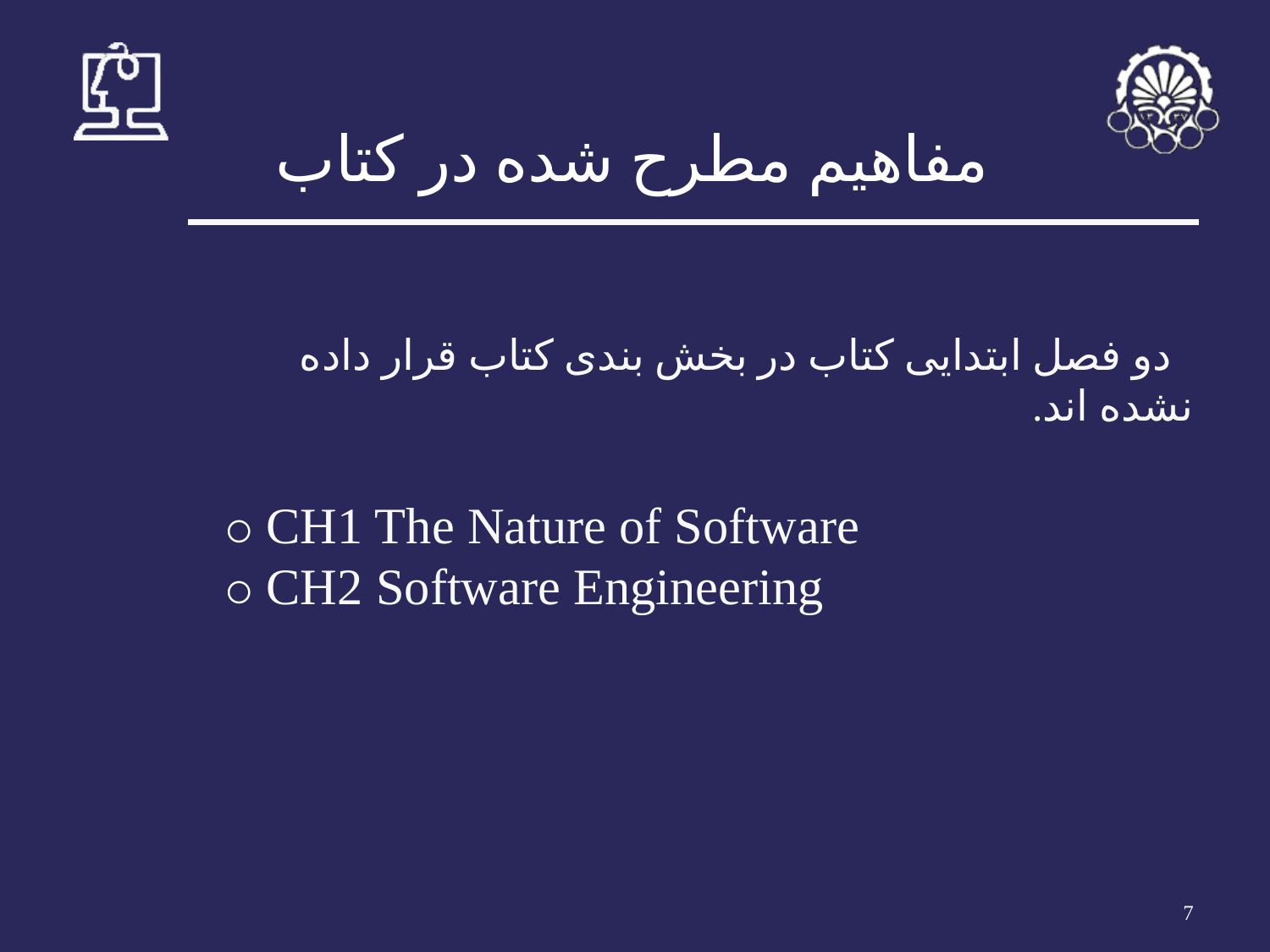

# مفاهیم مطرح شده در کتاب

  دو فصل ابتدایی کتاب در بخش بندی کتاب قرار داده نشده اند.

CH1 The Nature of Software
CH2 Software Engineering

7